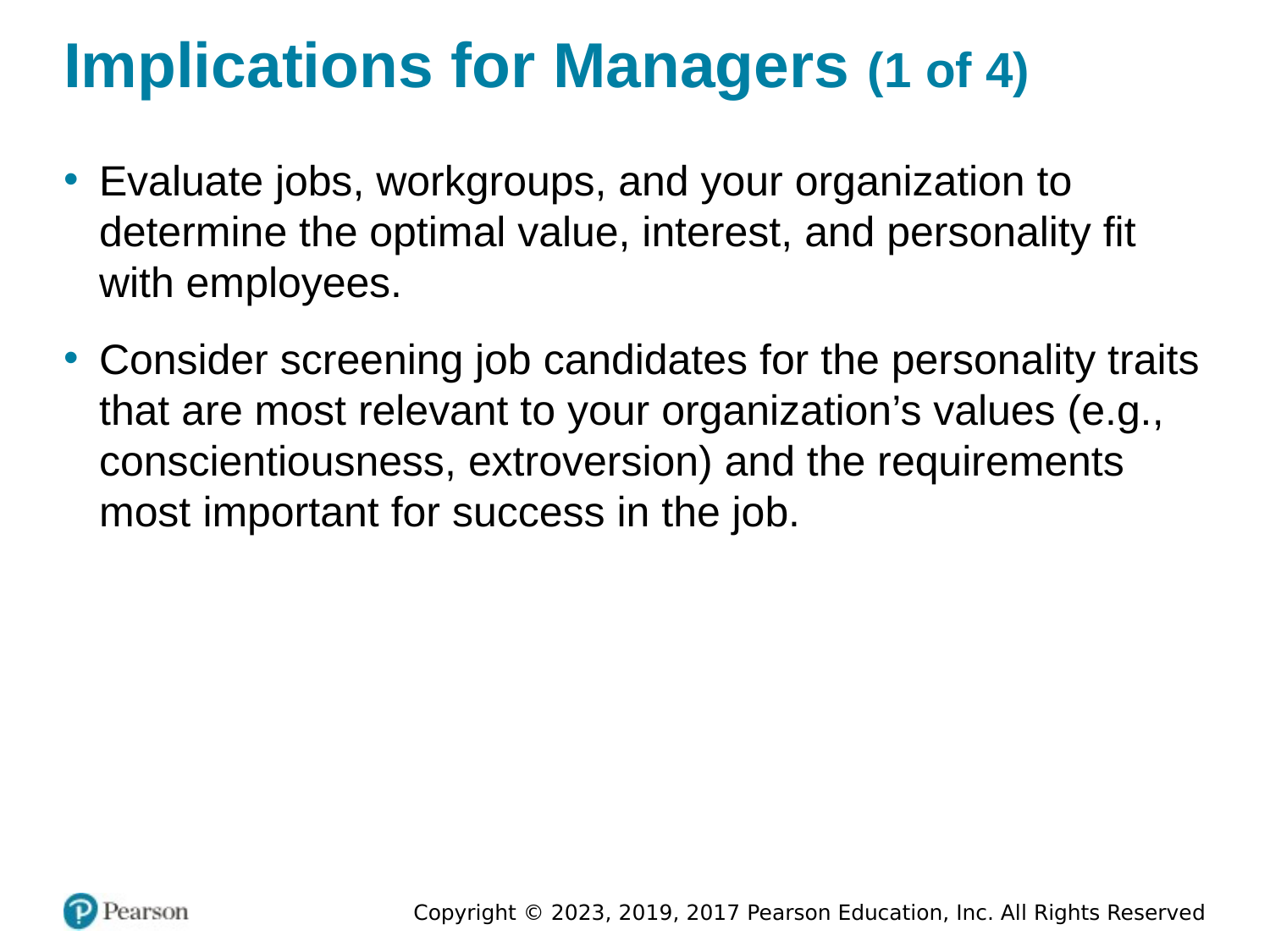

# Implications for Managers (1 of 4)
Evaluate jobs, workgroups, and your organization to determine the optimal value, interest, and personality fit with employees.
Consider screening job candidates for the personality traits that are most relevant to your organization’s values (e.g., conscientiousness, extroversion) and the requirements most important for success in the job.